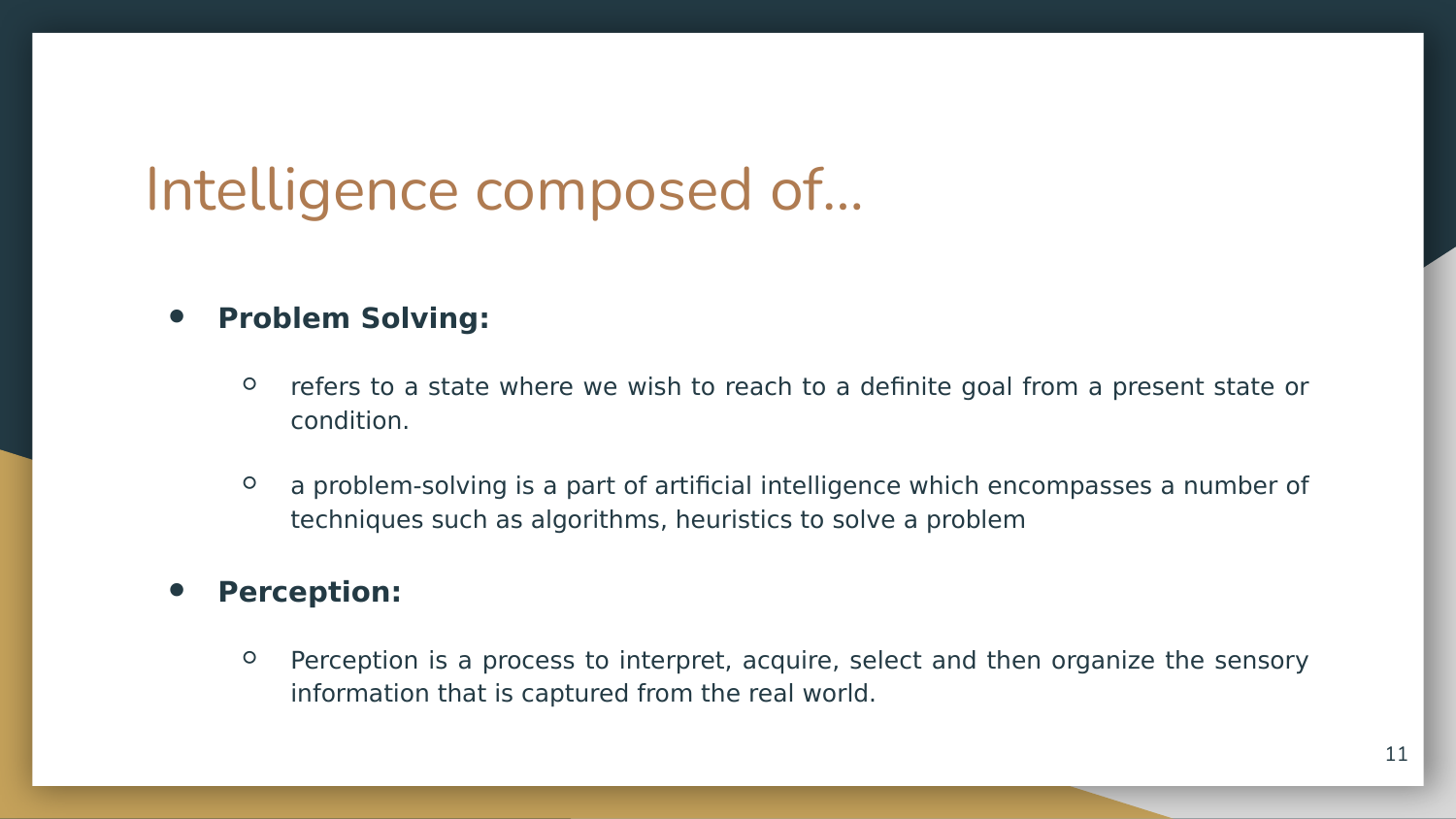

# Intelligence composed of…
Problem Solving:
refers to a state where we wish to reach to a definite goal from a present state or condition.
a problem-solving is a part of artificial intelligence which encompasses a number of techniques such as algorithms, heuristics to solve a problem

Perception:
Perception is a process to interpret, acquire, select and then organize the sensory information that is captured from the real world.

11